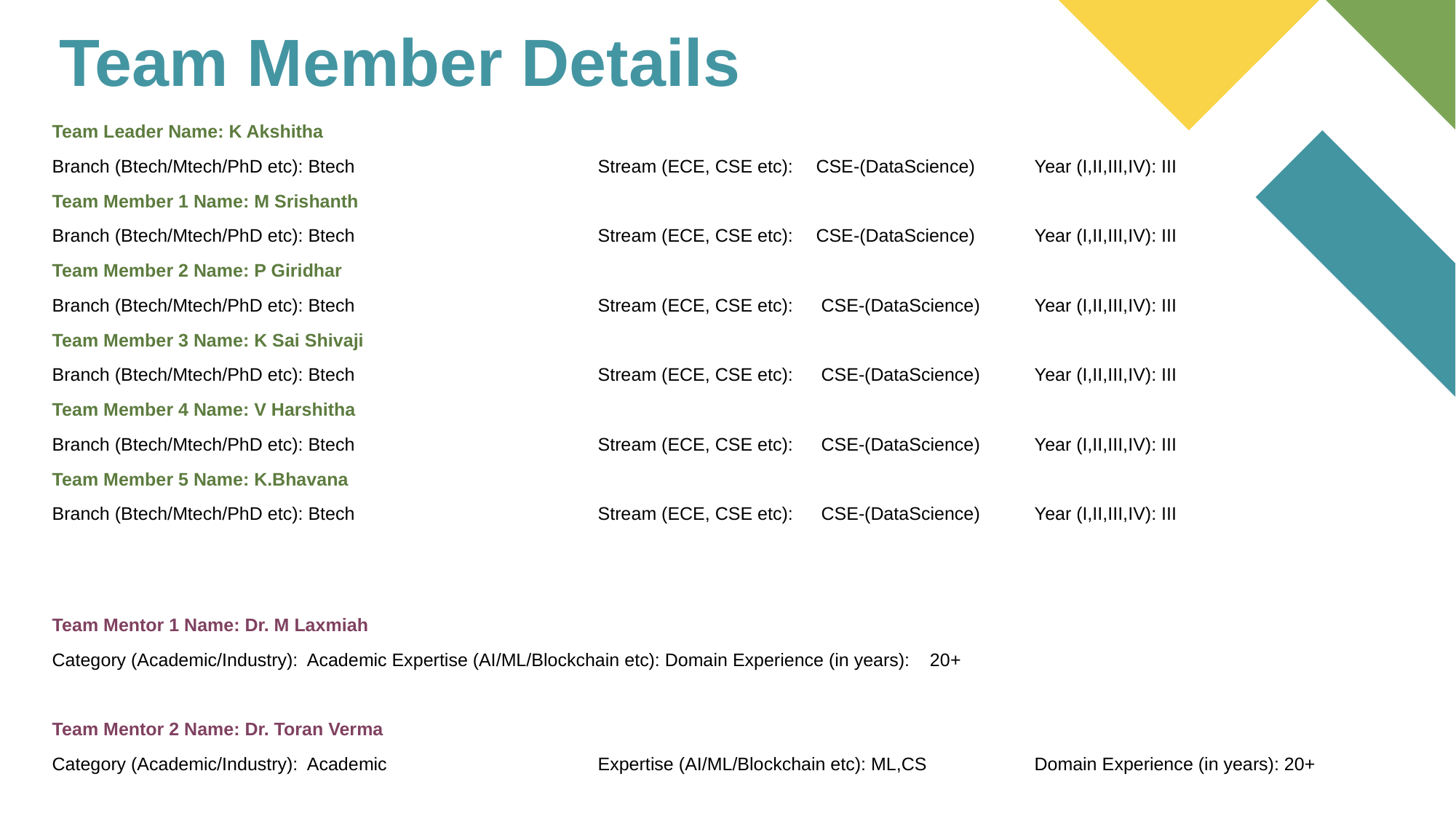

# Team Member Details
Team Leader Name: K Akshitha
Branch (Btech/Mtech/PhD etc): Btech			Stream (ECE, CSE etc):	CSE-(DataScience)	Year (I,II,III,IV): III
Team Member 1 Name: M Srishanth
Branch (Btech/Mtech/PhD etc): Btech			Stream (ECE, CSE etc):	CSE-(DataScience) 	Year (I,II,III,IV): III
Team Member 2 Name: P Giridhar
Branch (Btech/Mtech/PhD etc): Btech			Stream (ECE, CSE etc):	 CSE-(DataScience) 	Year (I,II,III,IV): III
Team Member 3 Name: K Sai Shivaji
Branch (Btech/Mtech/PhD etc): Btech			Stream (ECE, CSE etc):	 CSE-(DataScience) 	Year (I,II,III,IV): III
Team Member 4 Name: V Harshitha
Branch (Btech/Mtech/PhD etc): Btech			Stream (ECE, CSE etc):	 CSE-(DataScience) 	Year (I,II,III,IV): III
Team Member 5 Name: K.Bhavana
Branch (Btech/Mtech/PhD etc): Btech			Stream (ECE, CSE etc):	 CSE-(DataScience) 	Year (I,II,III,IV): III

Team Mentor 1 Name: Dr. M Laxmiah
Category (Academic/Industry):  Academic Expertise (AI/ML/Blockchain etc): Domain Experience (in years):    20+

Team Mentor 2 Name: Dr. Toran Verma
Category (Academic/Industry):  Academic		Expertise (AI/ML/Blockchain etc): ML,CS	Domain Experience (in years): 20+